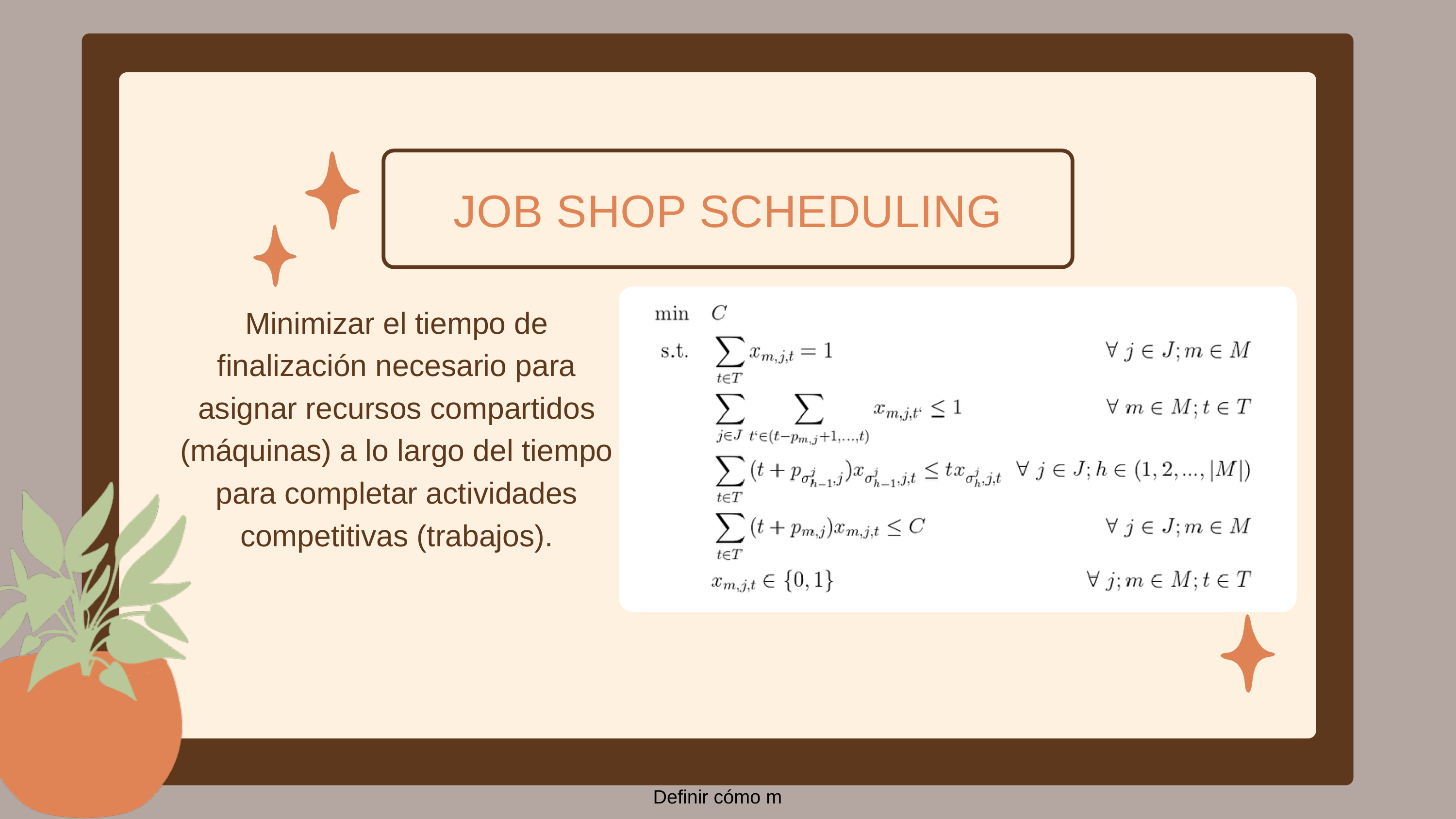

JOB SHOP SCHEDULING

Minimizar el tiempo de finalización necesario para asignar recursos compartidos (máquinas) a lo largo del tiempo para completar actividades competitivas (trabajos).

Definir cómo m